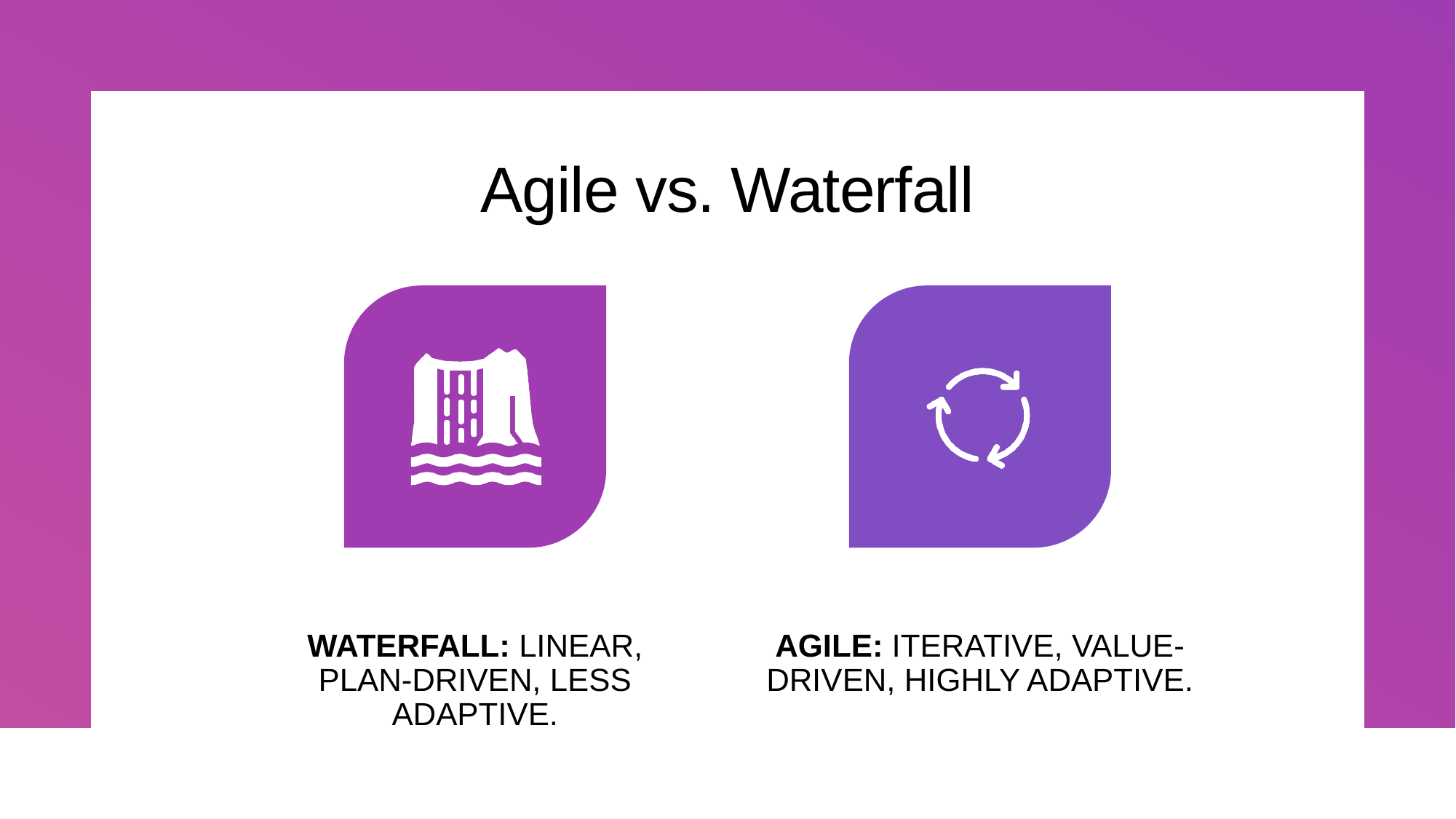

# Agile vs. Waterfall
Waterfall: Linear, plan-driven, less adaptive.
Agile: Iterative, value-driven, highly adaptive.
Sir Abdullah